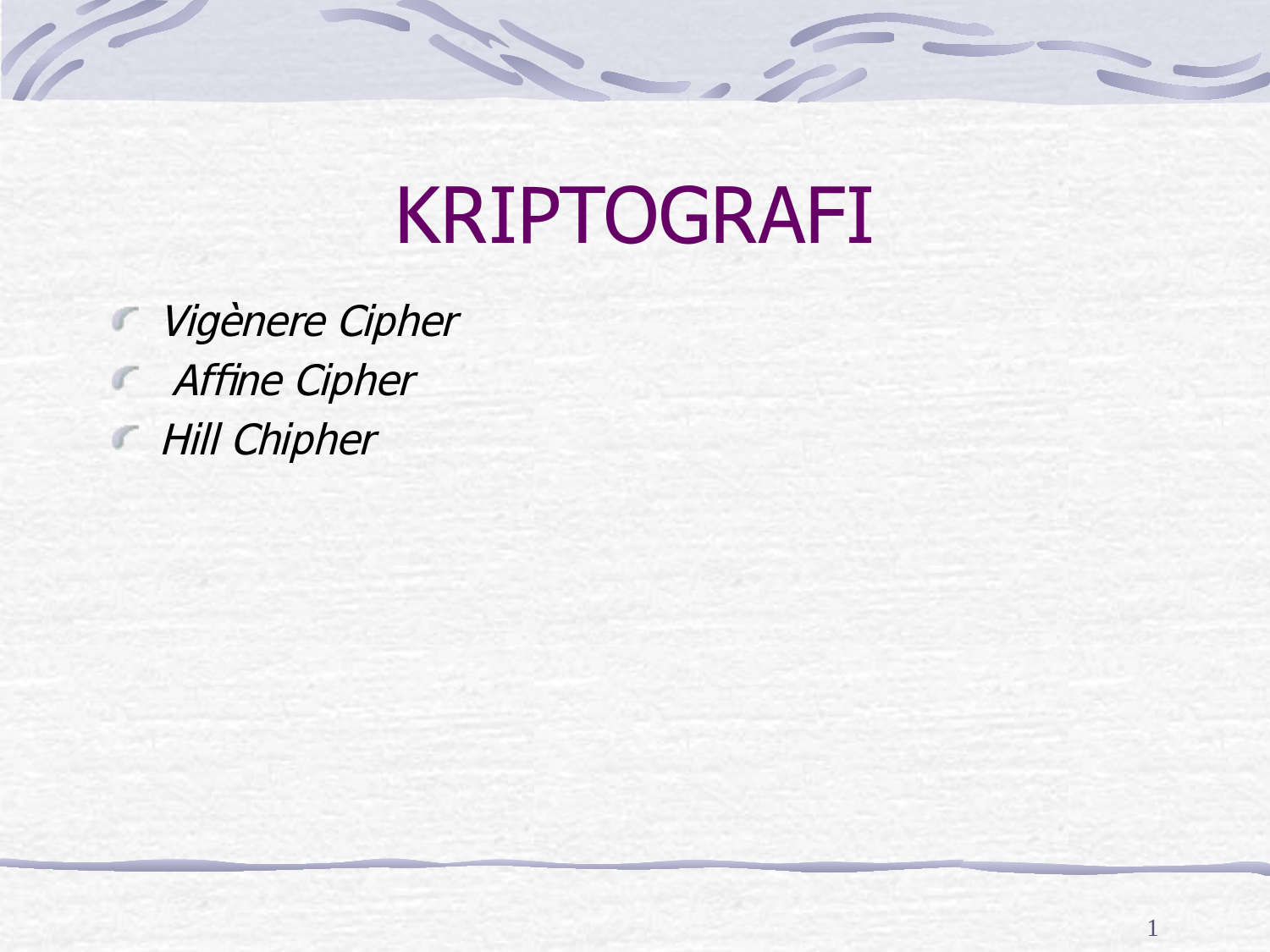

# KRIPTOGRAFI
Vigènere Cipher
 Affine Cipher
Hill Chipher

1